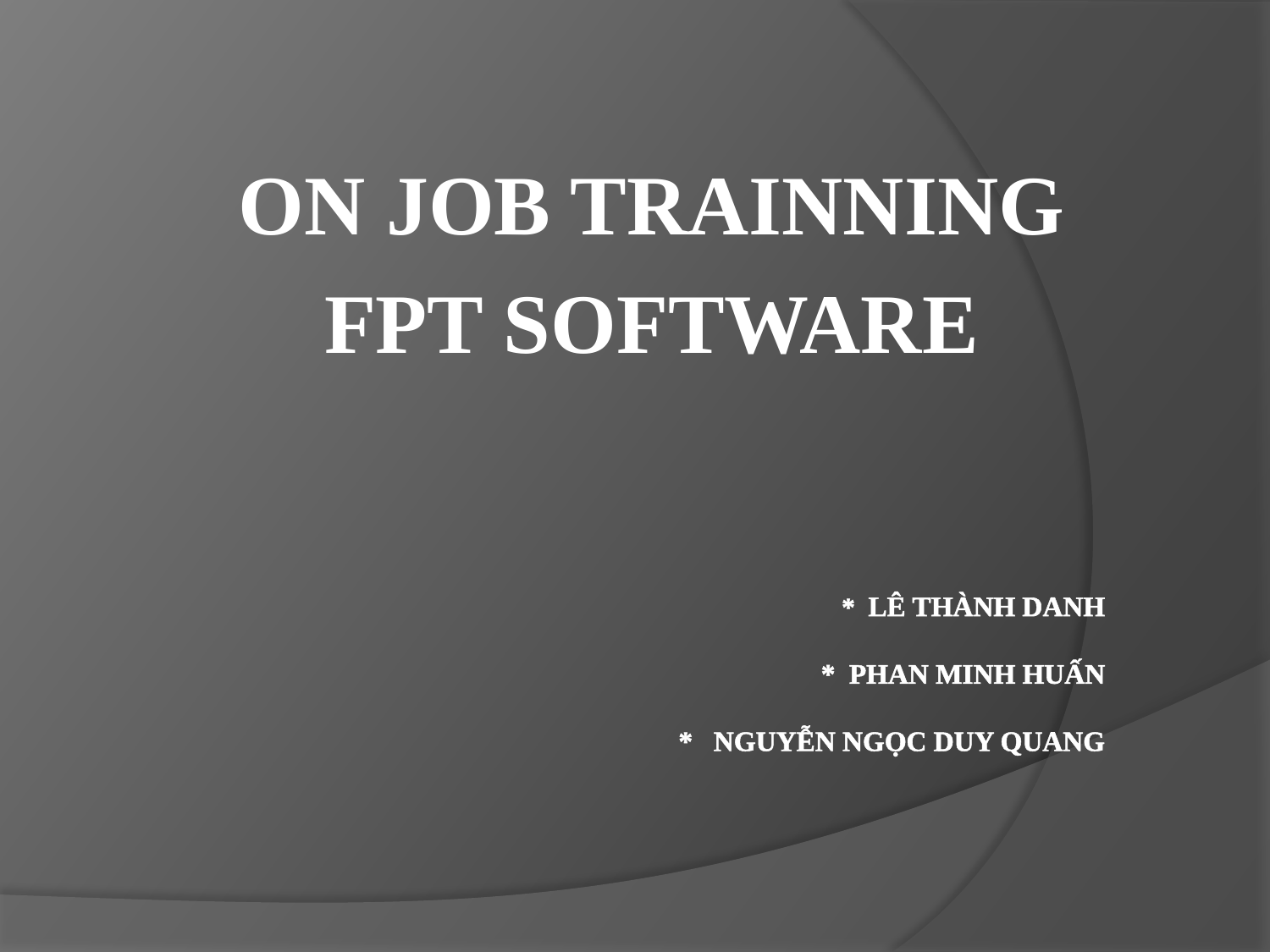

ON JOB TRAINNING
FPT SOFTWARE
# *  Lê Thành Danh *  Phan Minh Huấn *   Nguyễn Ngọc Duy Quang